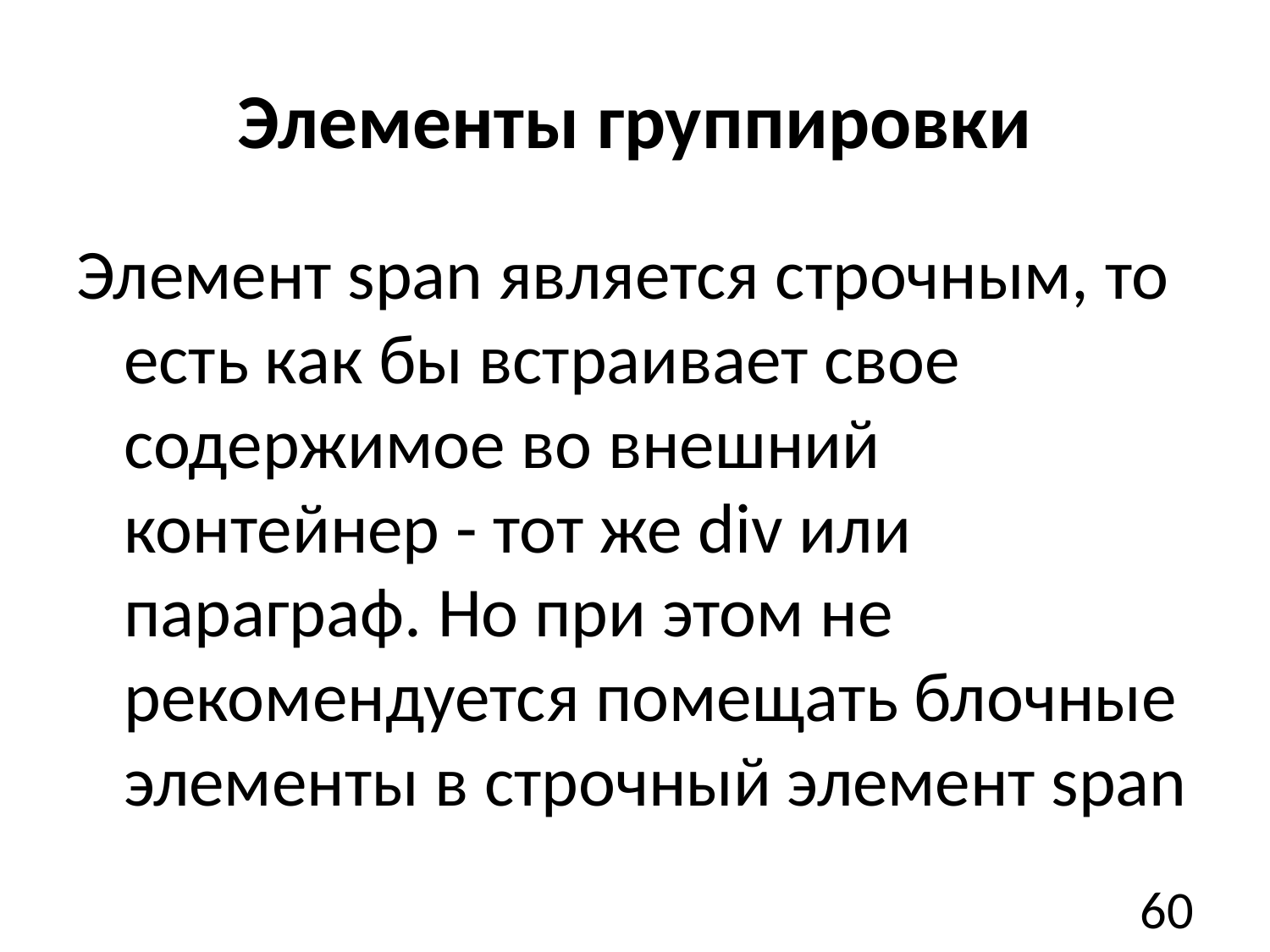

# Элементы группировки
Элемент span является строчным, то есть как бы встраивает свое содержимое во внешний контейнер - тот же div или параграф. Но при этом не рекомендуется помещать блочные элементы в строчный элемент span
60